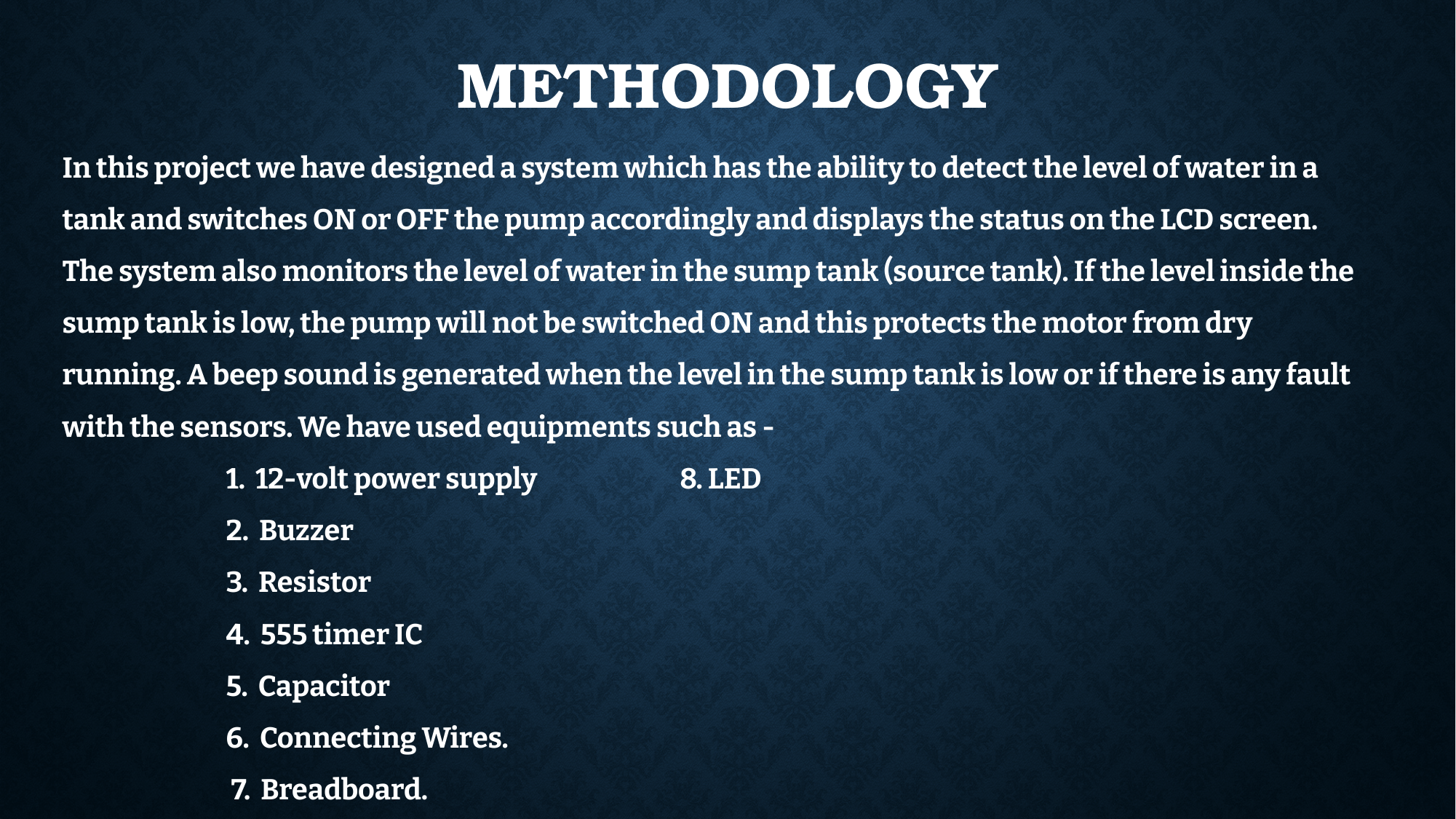

METHODOLOGY
In this project we have designed a system which has the ability to detect the level of water in a tank and switches ON or OFF the pump accordingly and displays the status on the LCD screen. The system also monitors the level of water in the sump tank (source tank). If the level inside the sump tank is low, the pump will not be switched ON and this protects the motor from dry running. A beep sound is generated when the level in the sump tank is low or if there is any fault with the sensors. We have used equipments such as -
1.  12-volt power supply                            8. LED
2.  Buzzer
3.  Resistor
4.  555 timer IC
5.  Capacitor
6.  Connecting Wires.
 7.  Breadboard.